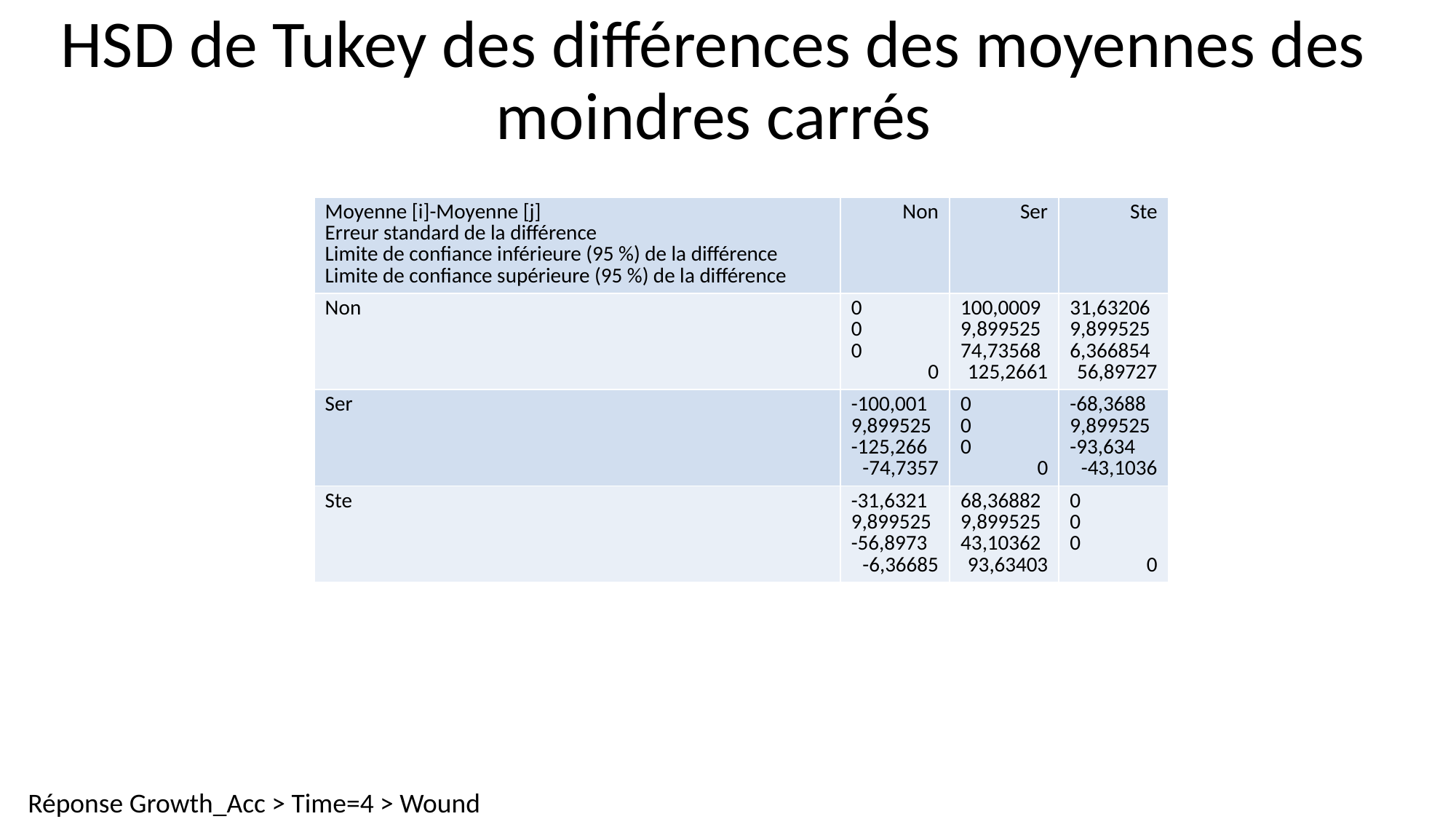

# HSD de Tukey des différences des moyennes des moindres carrés
| Moyenne [i]-Moyenne [j] Erreur standard de la différence Limite de confiance inférieure (95 %) de la différence Limite de confiance supérieure (95 %) de la différence | Non | Ser | Ste |
| --- | --- | --- | --- |
| Non | 0 0 0 0 | 100,0009 9,899525 74,73568 125,2661 | 31,63206 9,899525 6,366854 56,89727 |
| Ser | -100,001 9,899525 -125,266 -74,7357 | 0 0 0 0 | -68,3688 9,899525 -93,634 -43,1036 |
| Ste | -31,6321 9,899525 -56,8973 -6,36685 | 68,36882 9,899525 43,10362 93,63403 | 0 0 0 0 |
Réponse Growth_Acc > Time=4 > Wound